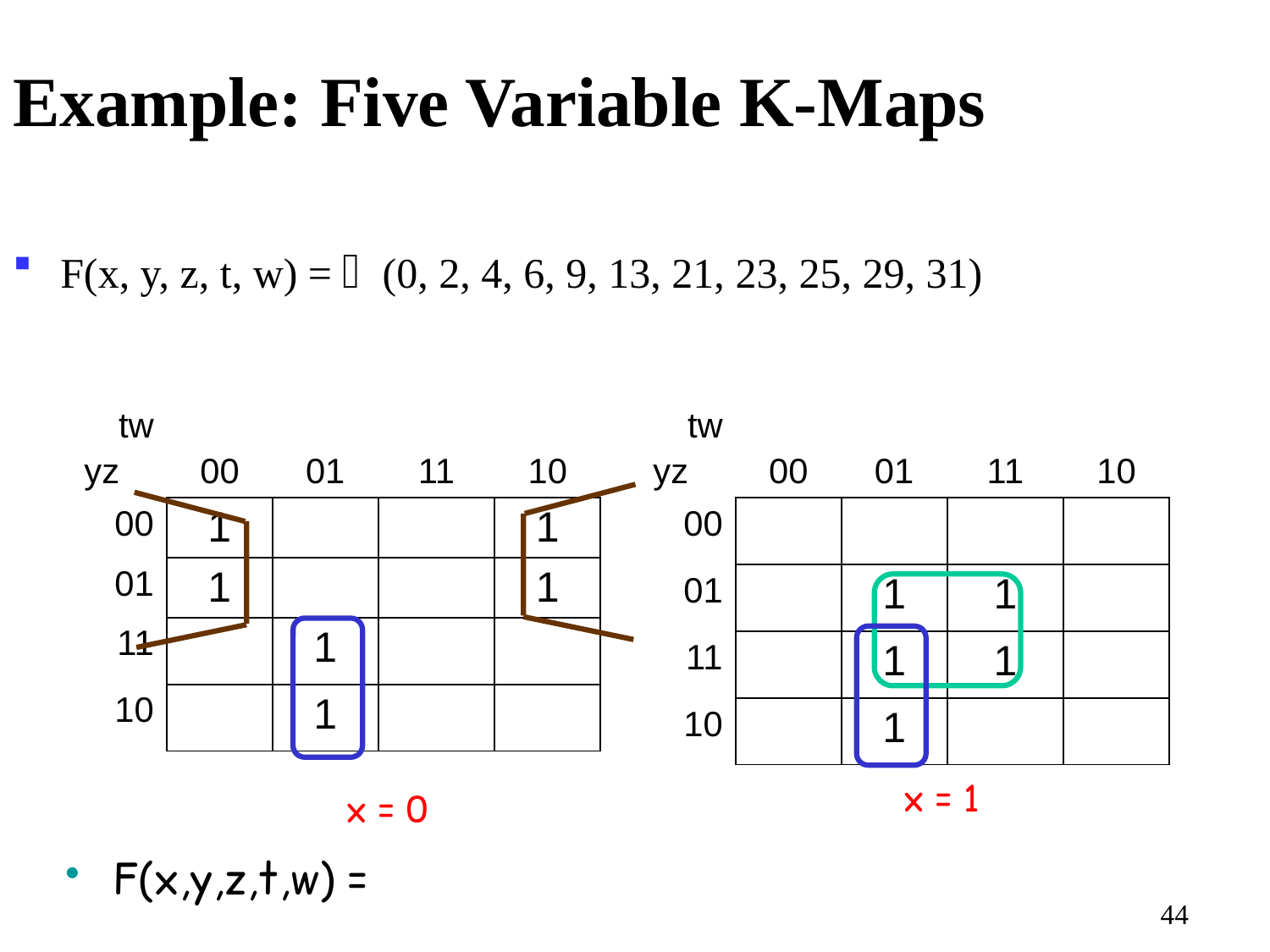

Example: Five Variable K-Maps
F(x, y, z, t, w) = Σ (0, 2, 4, 6, 9, 13, 21, 23, 25, 29, 31)
| tw yz | 00 | 01 | 11 | 10 |
| --- | --- | --- | --- | --- |
| 00 | 1 |  |  | 1 |
| 01 | 1 |  |  | 1 |
| 11 |  | 1 |  |  |
| 10 |  | 1 |  |  |
| tw yz | 00 | 01 | 11 | 10 |
| --- | --- | --- | --- | --- |
| 00 |  |  |  |  |
| 01 |  | 1 | 1 |  |
| 11 |  | 1 | 1 |  |
| 10 |  | 1 |  |  |

x = 1
x = 0
F(x,y,z,t,w) =
44